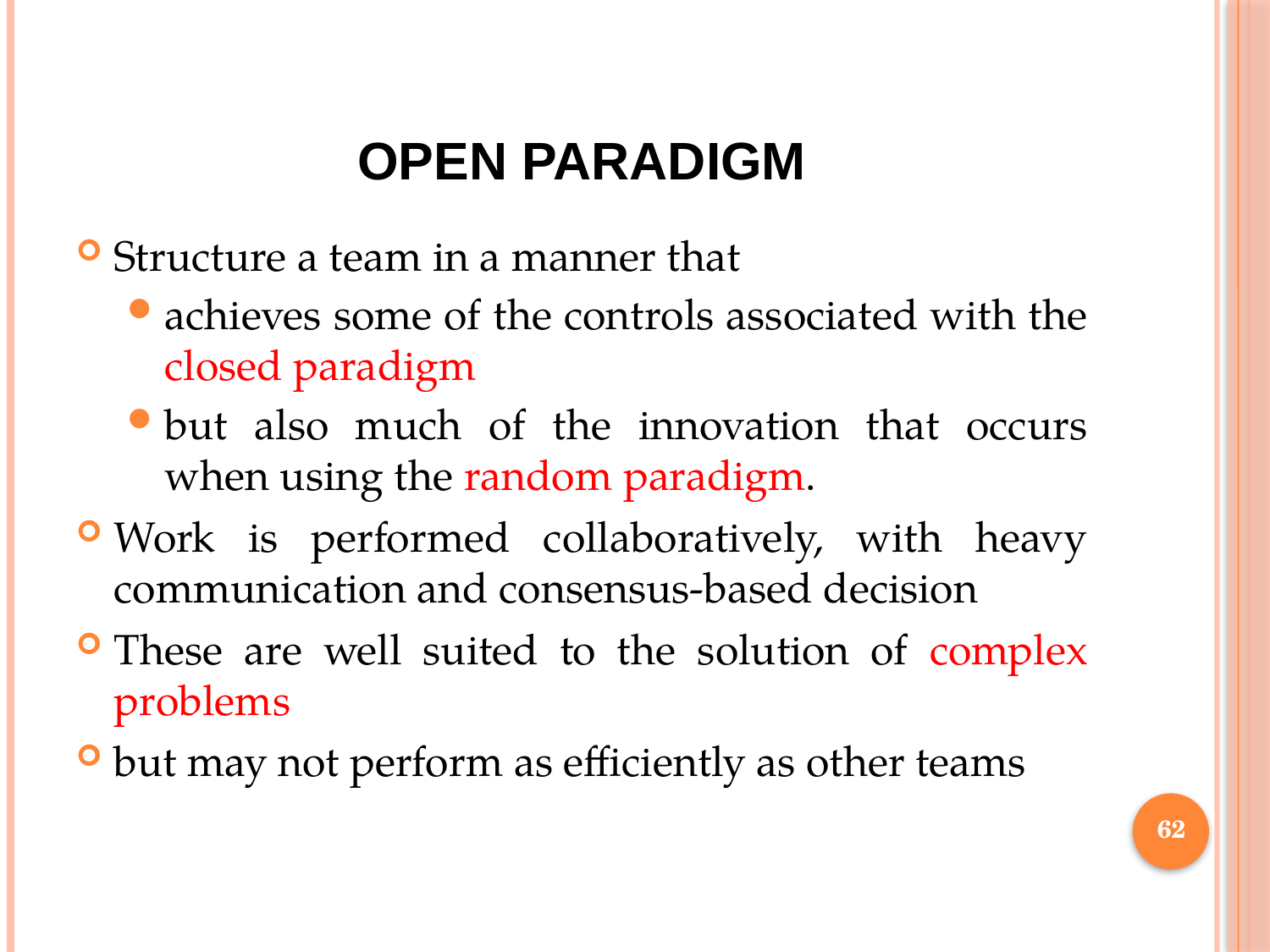

# OPEN PARADIGM
Structure a team in a manner that
achieves some of the controls associated with the closed paradigm
but also much of the innovation that occurs when using the random paradigm.
Work is performed collaboratively, with heavy communication and consensus-based decision
These are well suited to the solution of complex problems
but may not perform as efficiently as other teams
62